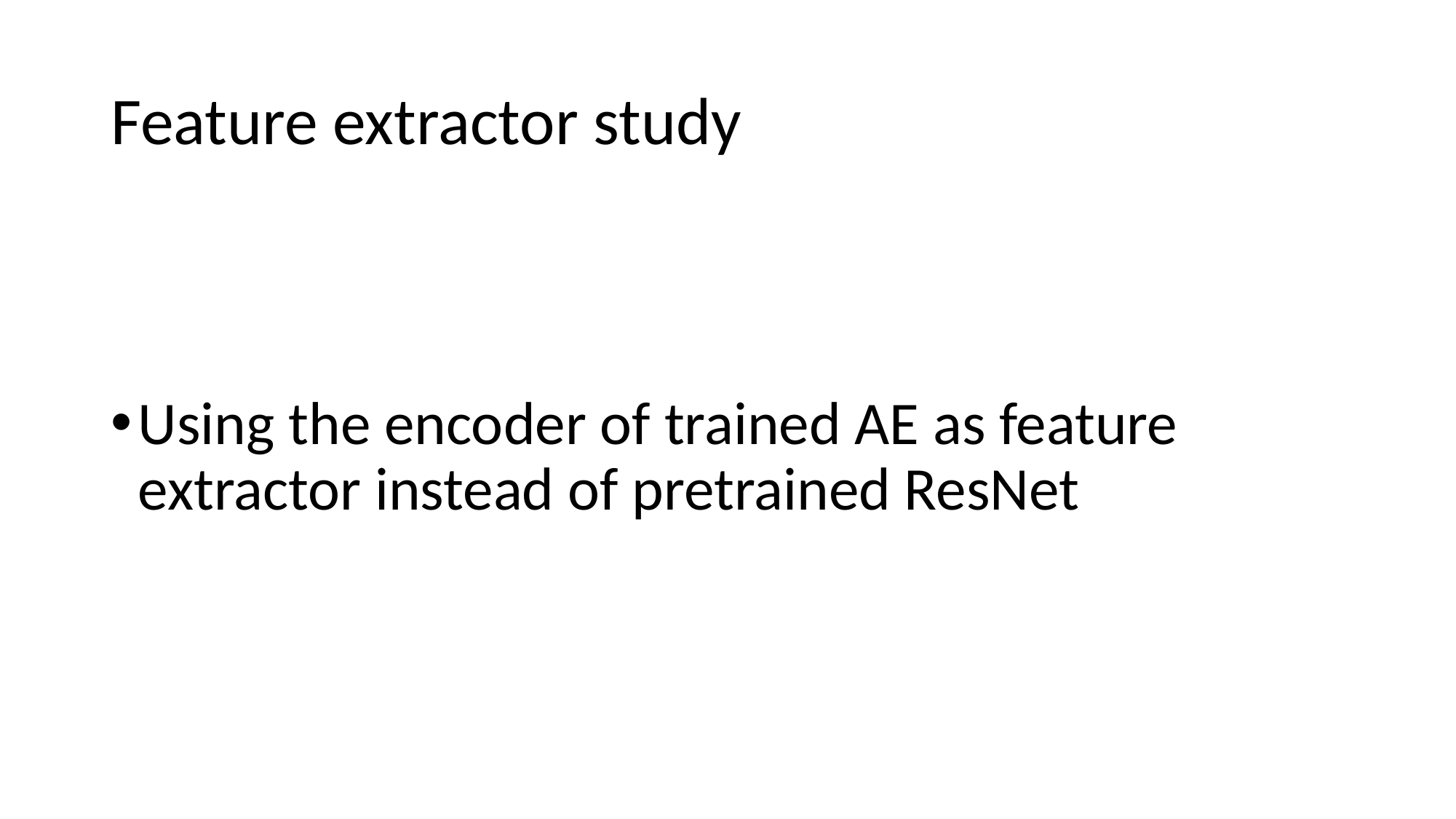

# Feature extractor study

Using the encoder of trained AE as feature extractor instead of pretrained ResNet